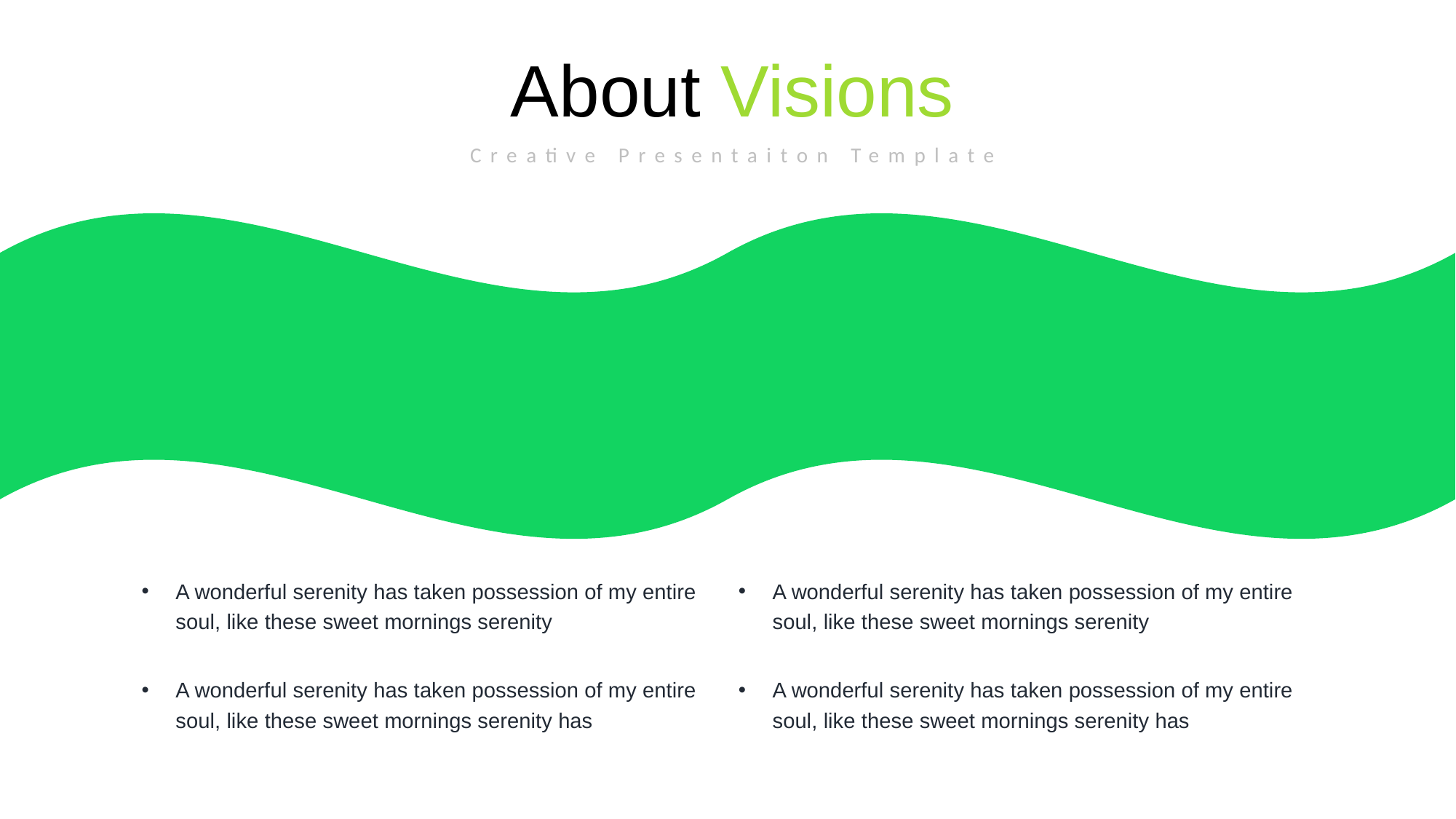

About Visions
Creative Presentaiton Template

A wonderful serenity has taken possession of my entire soul, like these sweet mornings serenity
A wonderful serenity has taken possession of my entire soul, like these sweet mornings serenity
A wonderful serenity has taken possession of my entire soul, like these sweet mornings serenity has
A wonderful serenity has taken possession of my entire soul, like these sweet mornings serenity has